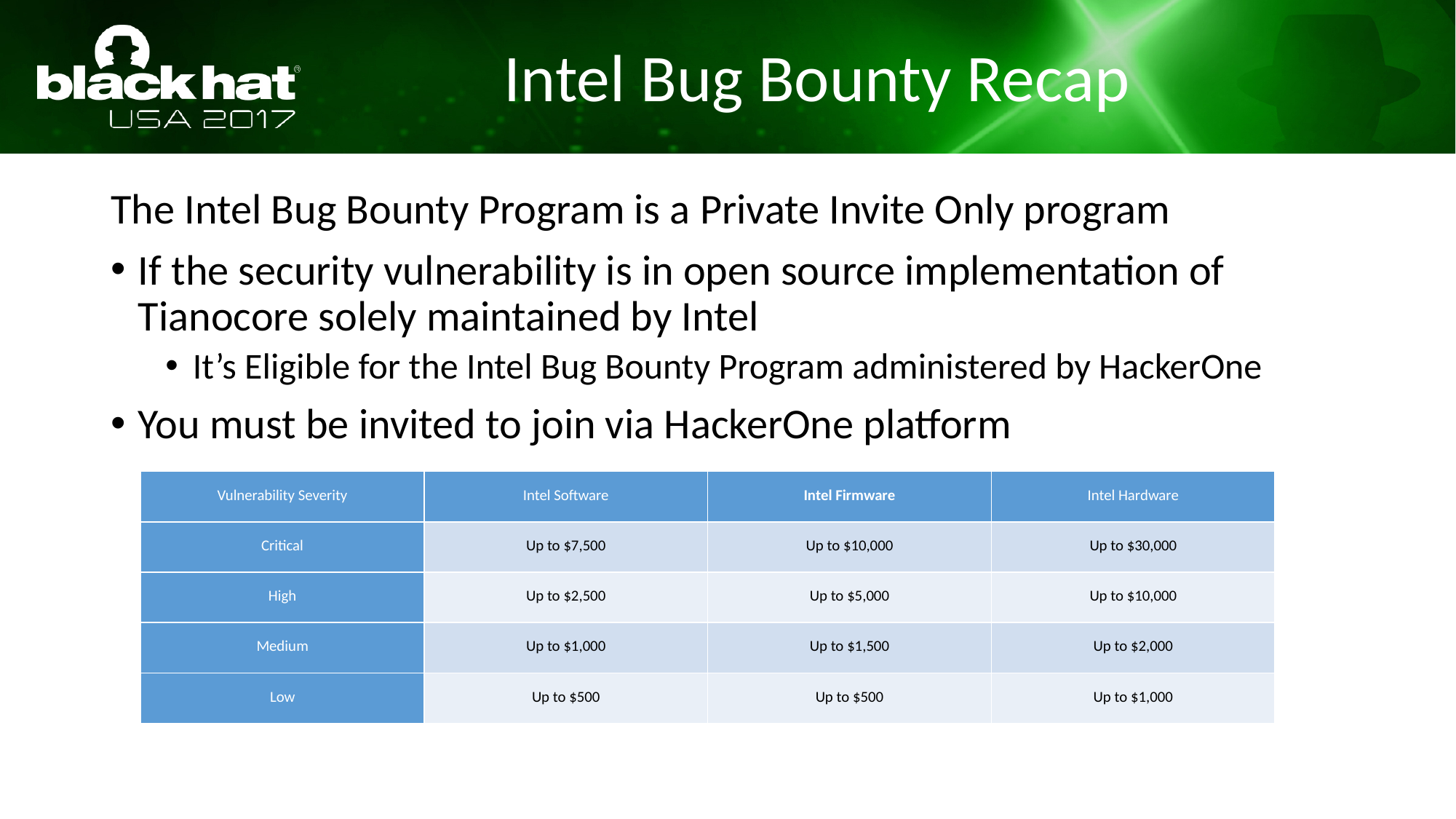

Intel Bug Bounty Recap
The Intel Bug Bounty Program is a Private Invite Only program
If the security vulnerability is in open source implementation of Tianocore solely maintained by Intel
It’s Eligible for the Intel Bug Bounty Program administered by HackerOne
You must be invited to join via HackerOne platform

| Vulnerability Severity | Intel Software | Intel Firmware | Intel Hardware |
| --- | --- | --- | --- |
| Critical | Up to $7,500 | Up to $10,000 | Up to $30,000 |
| High | Up to $2,500 | Up to $5,000 | Up to $10,000 |
| Medium | Up to $1,000 | Up to $1,500 | Up to $2,000 |
| Low | Up to $500 | Up to $500 | Up to $1,000 |